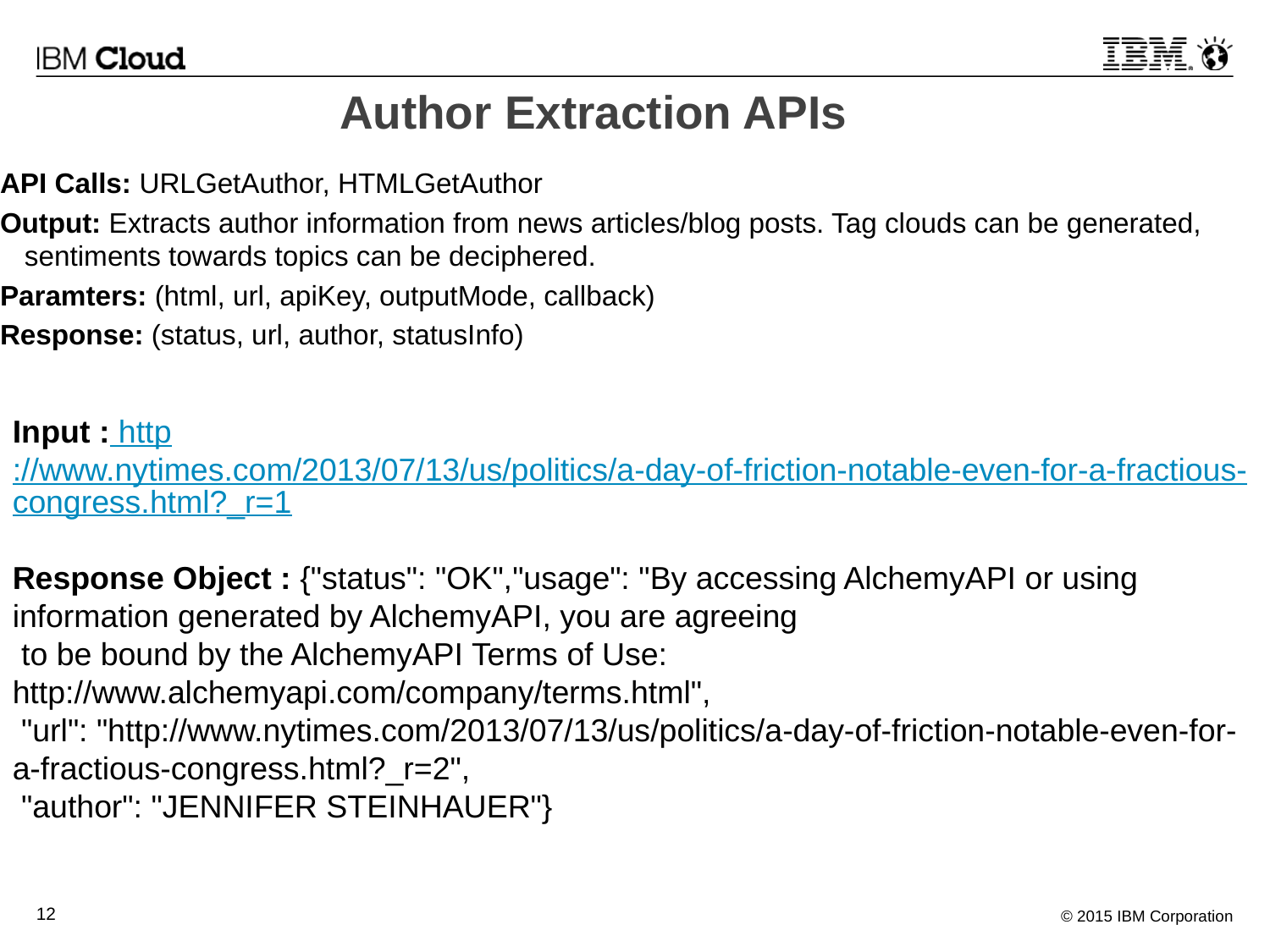

Author Extraction APIs
API Calls: URLGetAuthor, HTMLGetAuthor
Output: Extracts author information from news articles/blog posts. Tag clouds can be generated, sentiments towards topics can be deciphered.
Paramters: (html, url, apiKey, outputMode, callback)
Response: (status, url, author, statusInfo)

Input : http://www.nytimes.com/2013/07/13/us/politics/a-day-of-friction-notable-even-for-a-fractious-congress.html?_r=1

Response Object : {"status": "OK","usage": "By accessing AlchemyAPI or using information generated by AlchemyAPI, you are agreeing
 to be bound by the AlchemyAPI Terms of Use: http://www.alchemyapi.com/company/terms.html",
 "url": "http://www.nytimes.com/2013/07/13/us/politics/a-day-of-friction-notable-even-for-a-fractious-congress.html?_r=2",
 "author": "JENNIFER STEINHAUER"}